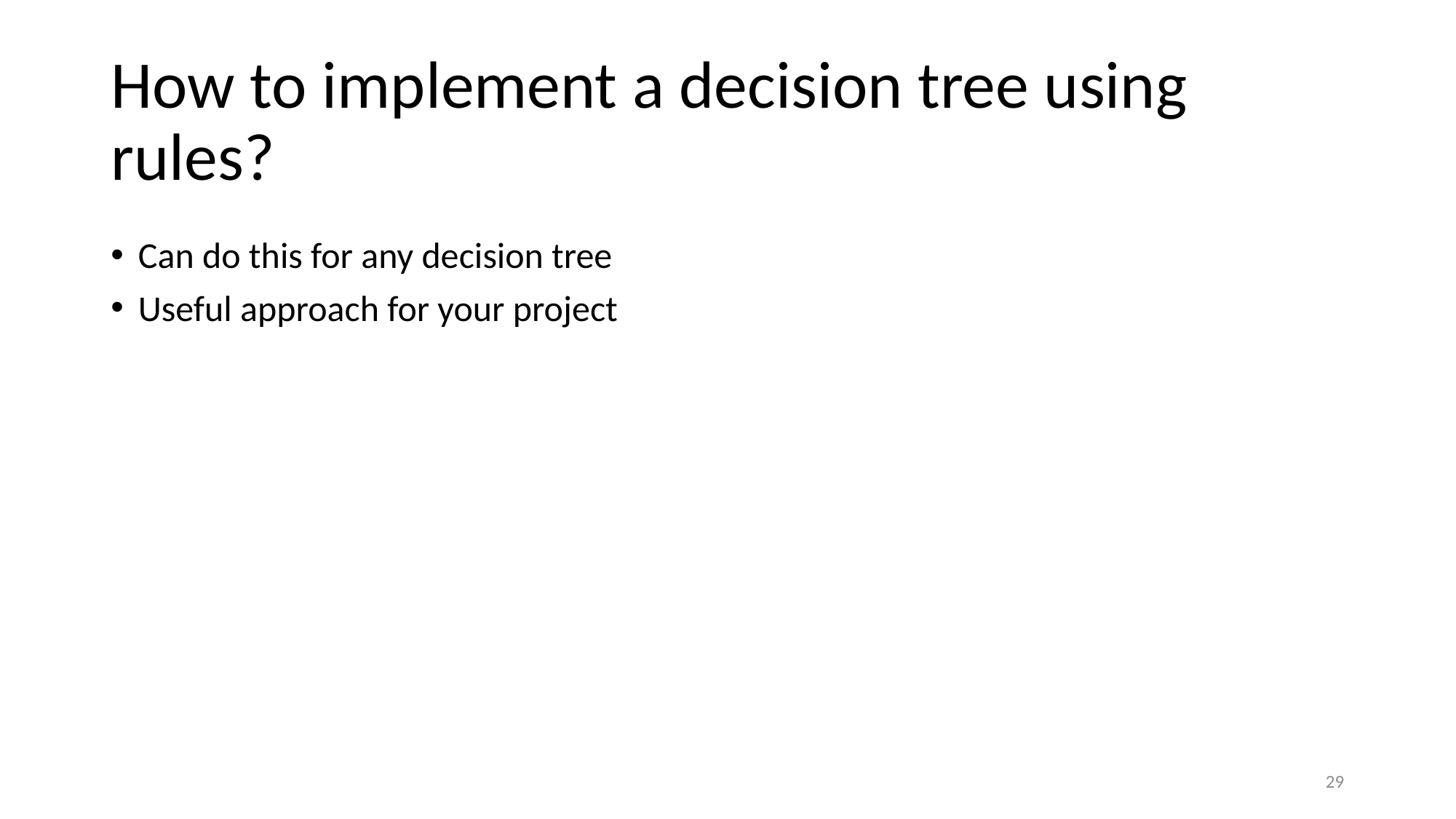

# How to implement a decision tree using rules?
Can do this for any decision tree
Useful approach for your project

29